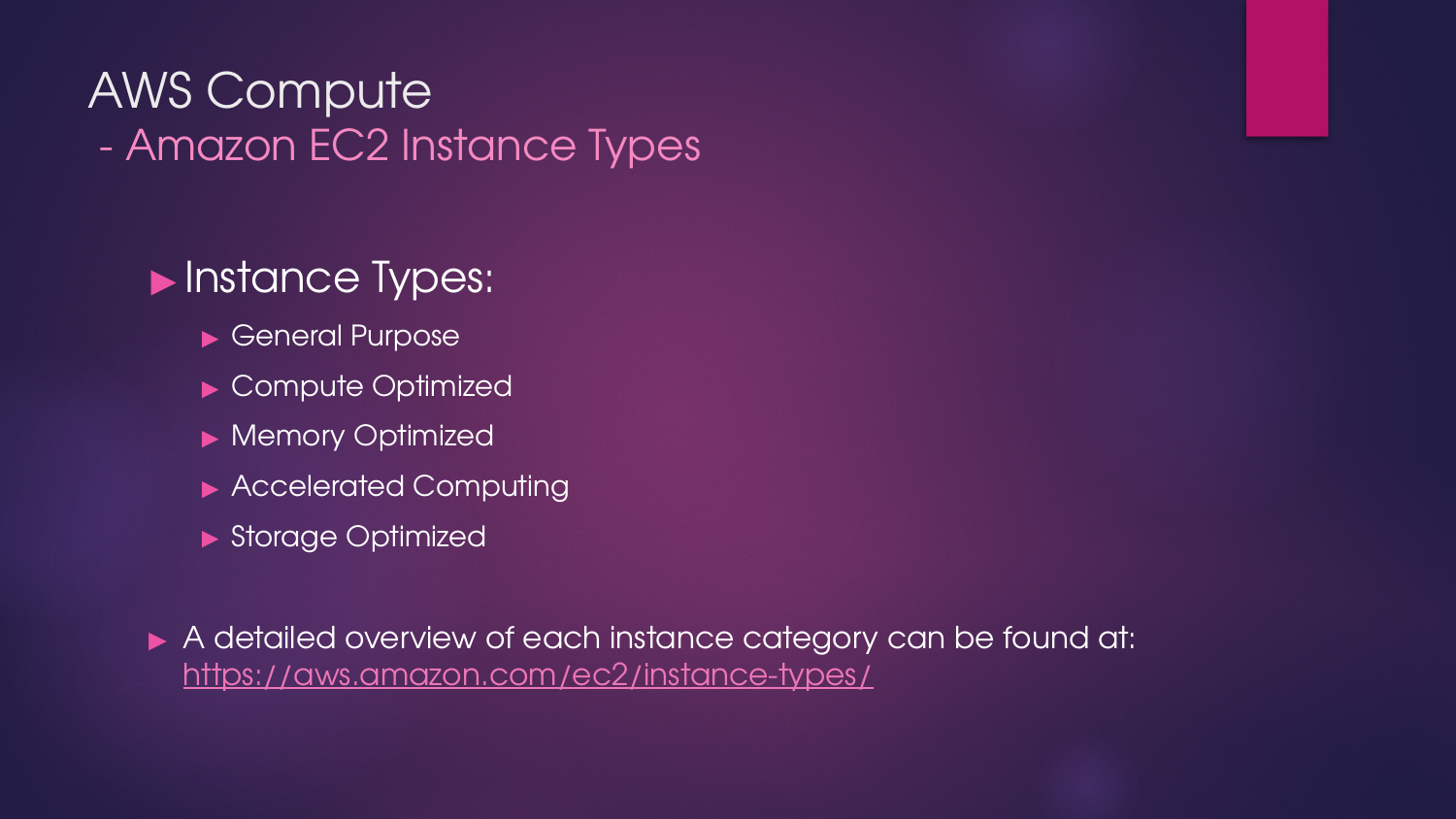

# AWS Compute - Amazon EC2 Instance Types
Instance Types:
General Purpose
Compute Optimized
Memory Optimized
Accelerated Computing
Storage Optimized

A detailed overview of each instance category can be found at:
https://aws.amazon.com/ec2/instance-types/